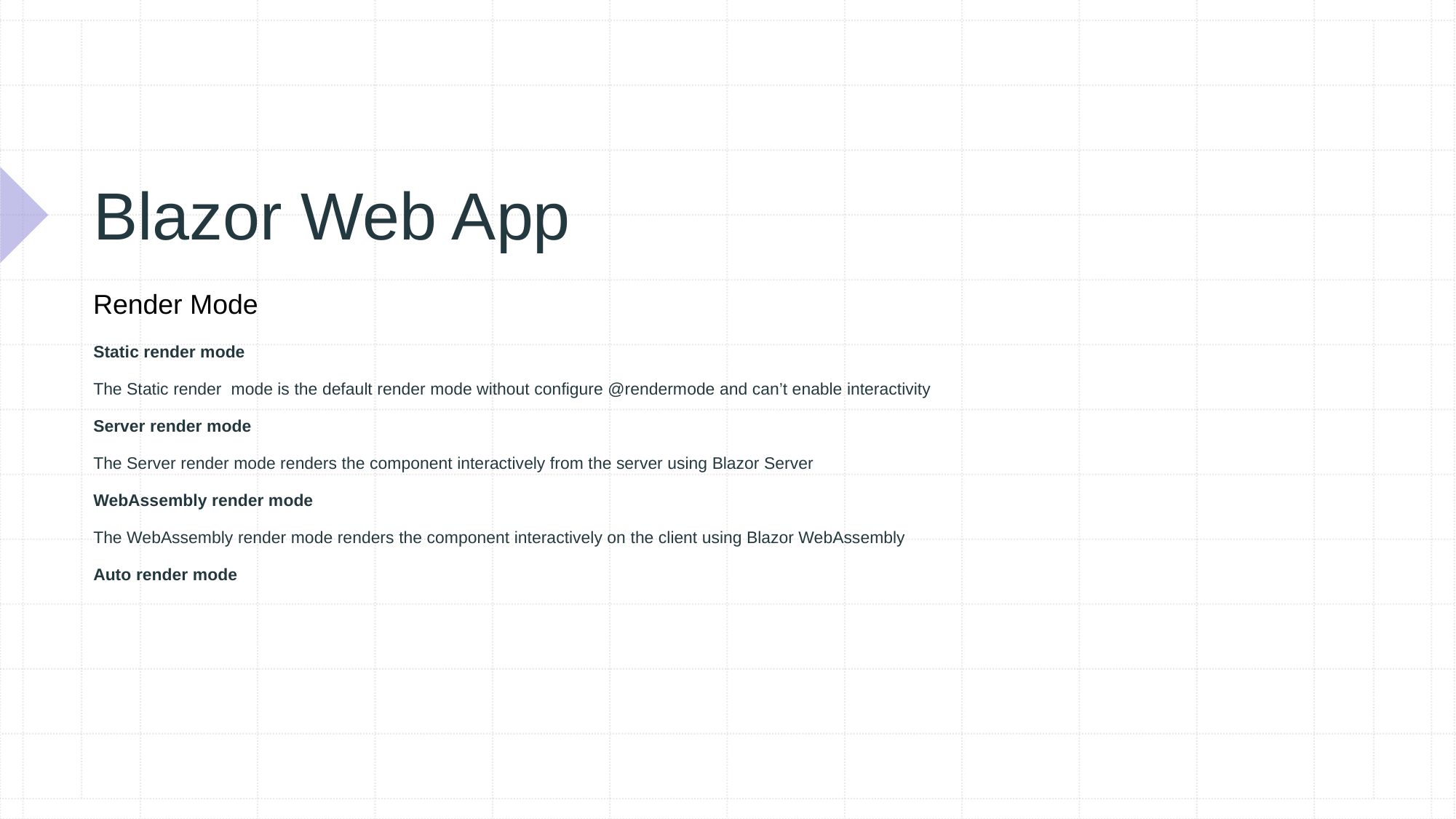

# Blazor Web App
Render Mode
Static render mode
The Static render  mode is the default render mode without configure @rendermode and can’t enable interactivity
Server render mode
The Server render mode renders the component interactively from the server using Blazor Server
WebAssembly render mode
The WebAssembly render mode renders the component interactively on the client using Blazor WebAssembly
Auto render mode